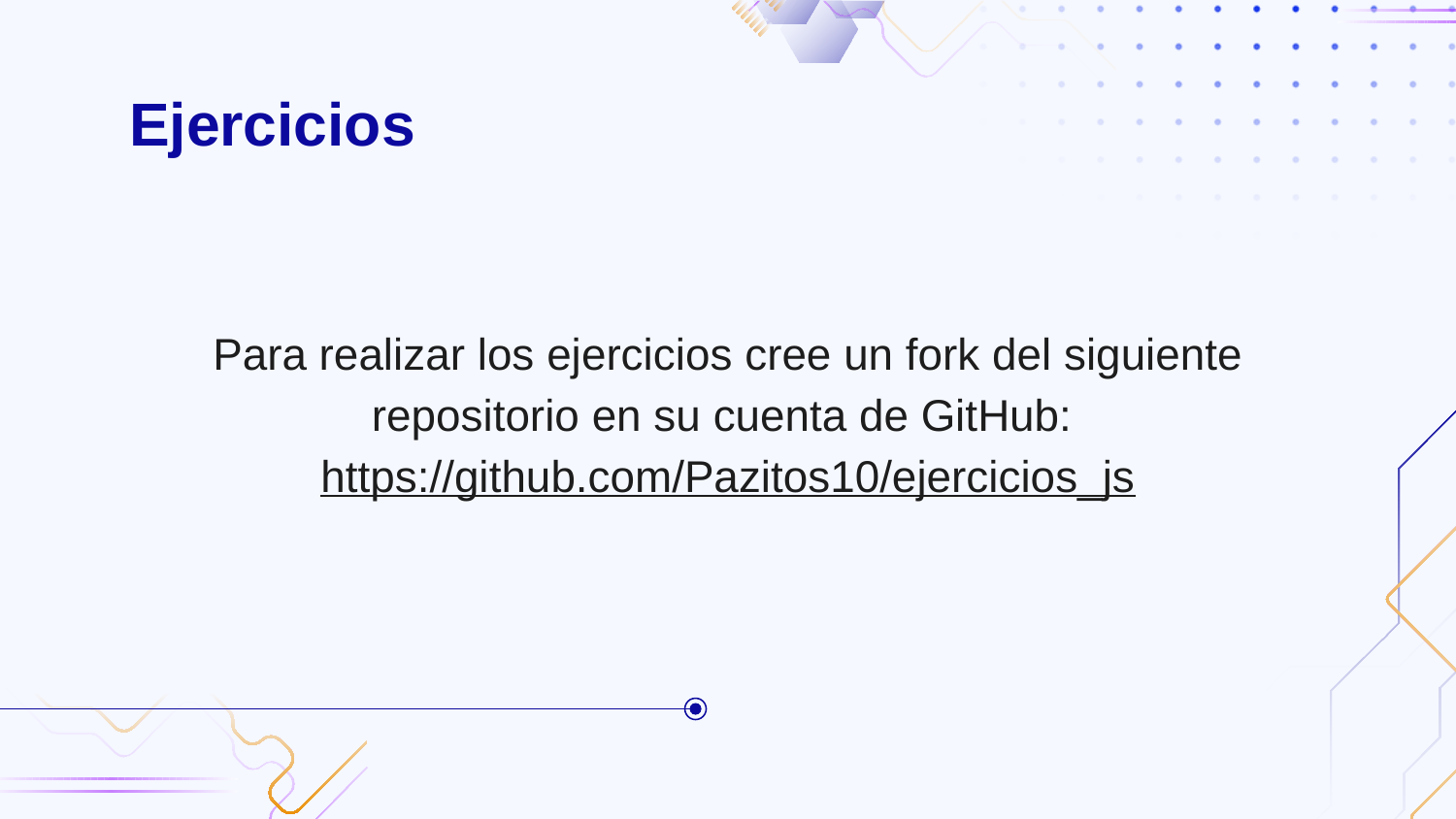

# Ejercicios
Para realizar los ejercicios cree un fork del siguiente repositorio en su cuenta de GitHub: https://github.com/Pazitos10/ejercicios_js